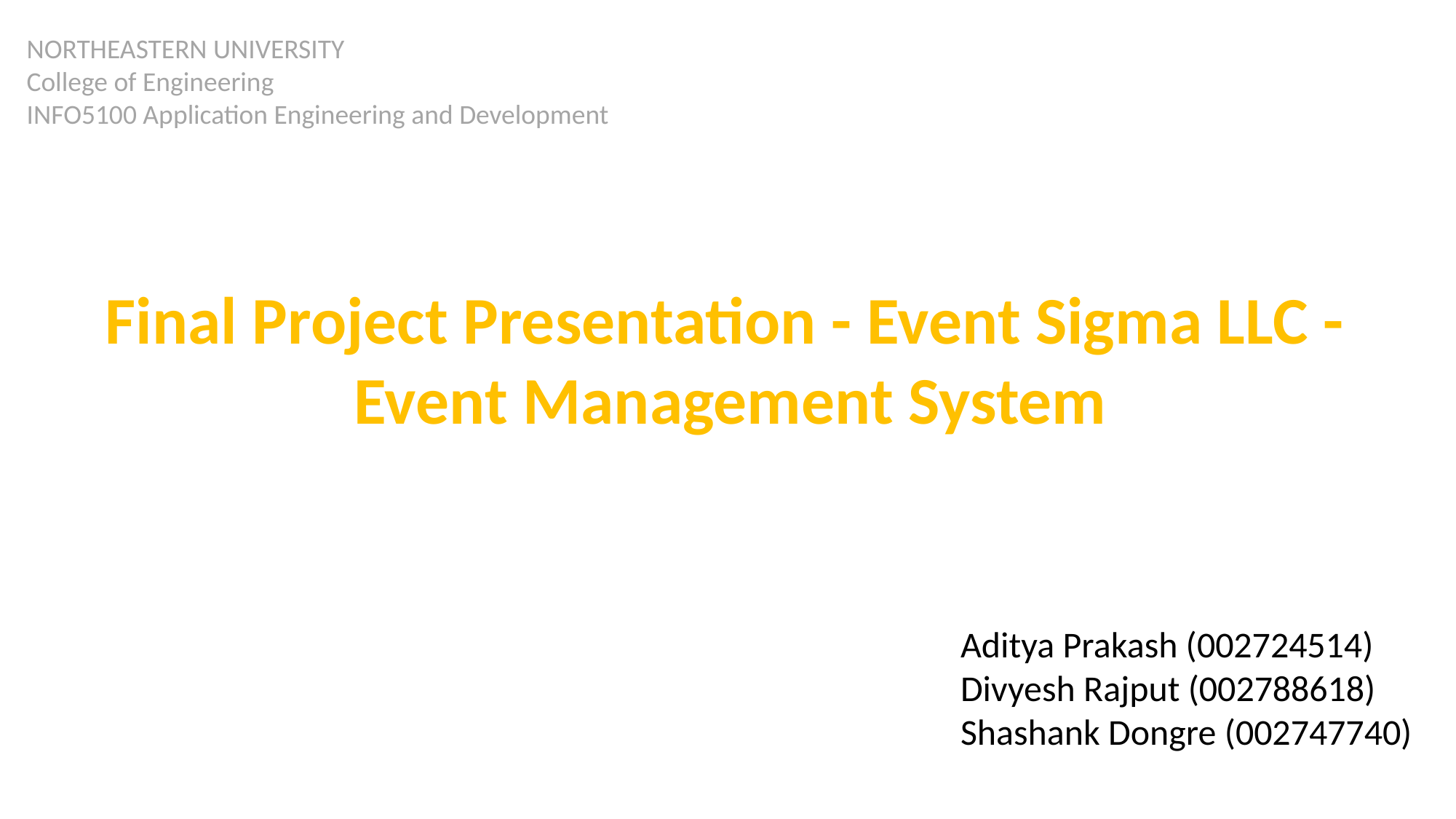

NORTHEASTERN UNIVERSITY
College of Engineering
INFO5100 Application Engineering and Development
Final Project Presentation - Event Sigma LLC -			  Event Management System
Aditya Prakash (002724514)
Divyesh Rajput (002788618)
Shashank Dongre (002747740)